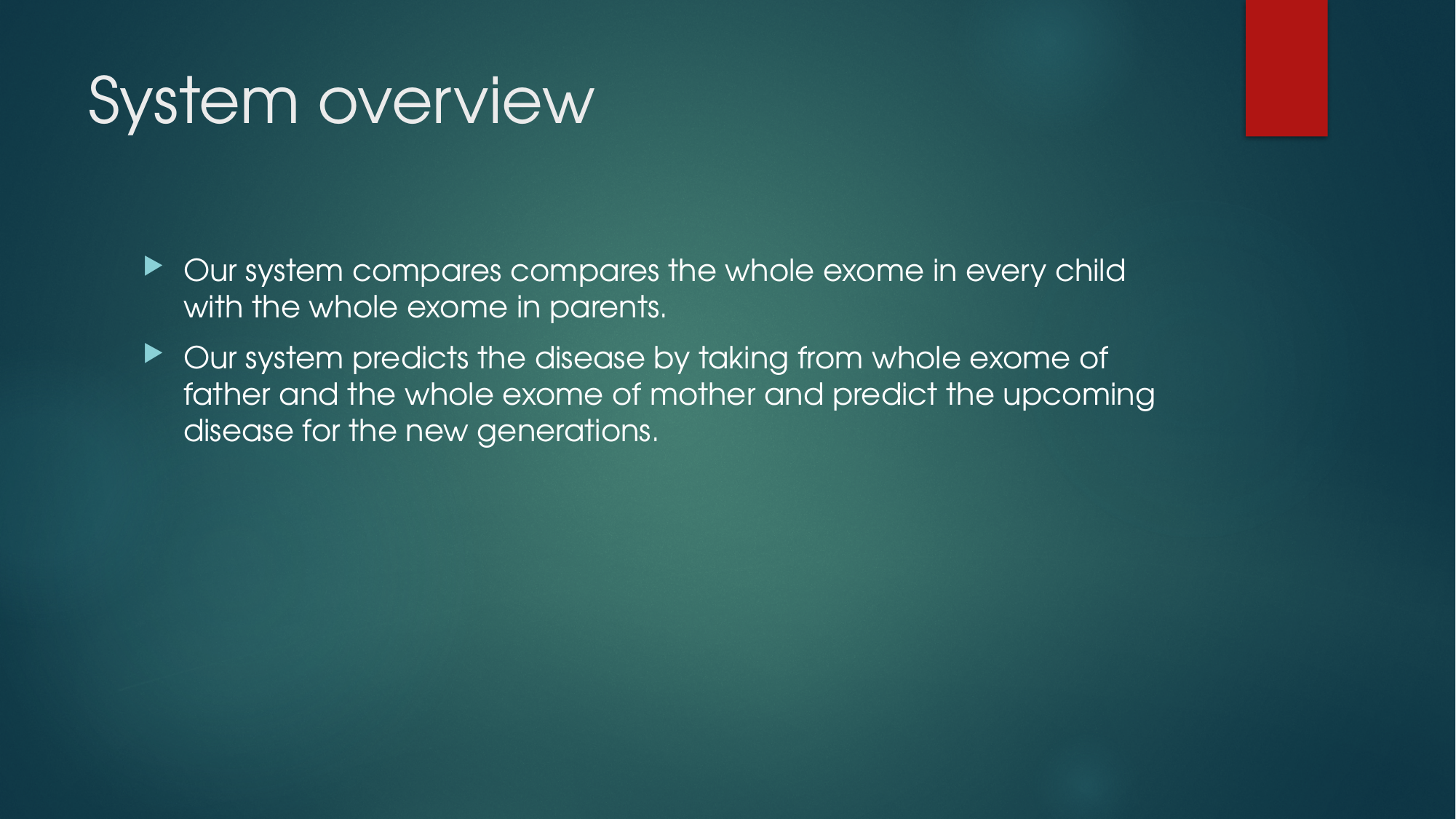

# System overview
Our system compares compares the whole exome in every child with the whole exome in parents.
Our system predicts the disease by taking from whole exome of father and the whole exome of mother and predict the upcoming disease for the new generations.